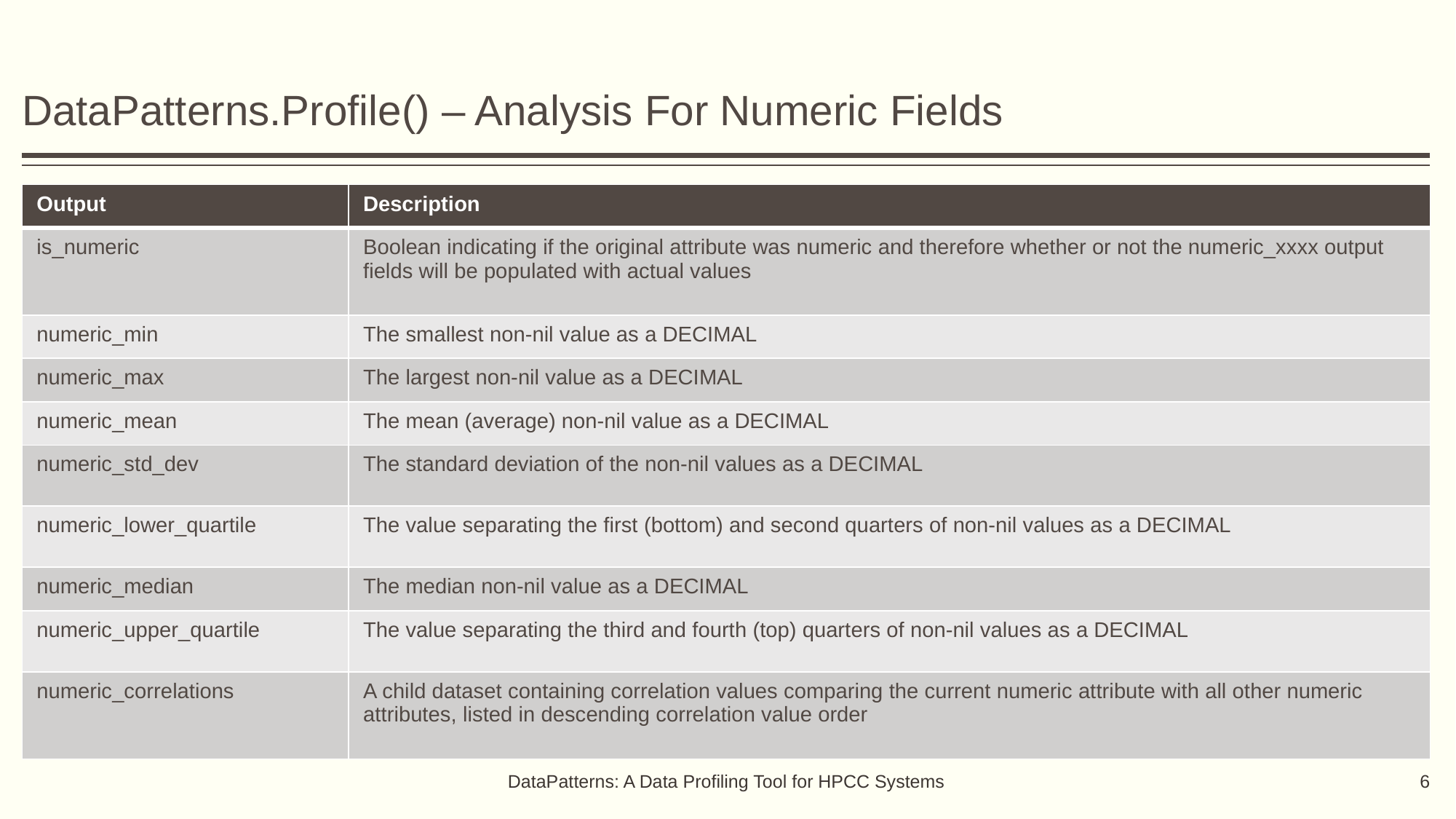

# DataPatterns.Profile() – Analysis For Numeric Fields
| Output | Description |
| --- | --- |
| is\_numeric | Boolean indicating if the original attribute was numeric and therefore whether or not the numeric\_xxxx output fields will be populated with actual values |
| numeric\_min | The smallest non-nil value as a DECIMAL |
| numeric\_max | The largest non-nil value as a DECIMAL |
| numeric\_mean | The mean (average) non-nil value as a DECIMAL |
| numeric\_std\_dev | The standard deviation of the non-nil values as a DECIMAL |
| numeric\_lower\_quartile | The value separating the first (bottom) and second quarters of non-nil values as a DECIMAL |
| numeric\_median | The median non-nil value as a DECIMAL |
| numeric\_upper\_quartile | The value separating the third and fourth (top) quarters of non-nil values as a DECIMAL |
| numeric\_correlations | A child dataset containing correlation values comparing the current numeric attribute with all other numeric attributes, listed in descending correlation value order |
DataPatterns: A Data Profiling Tool for HPCC Systems
6